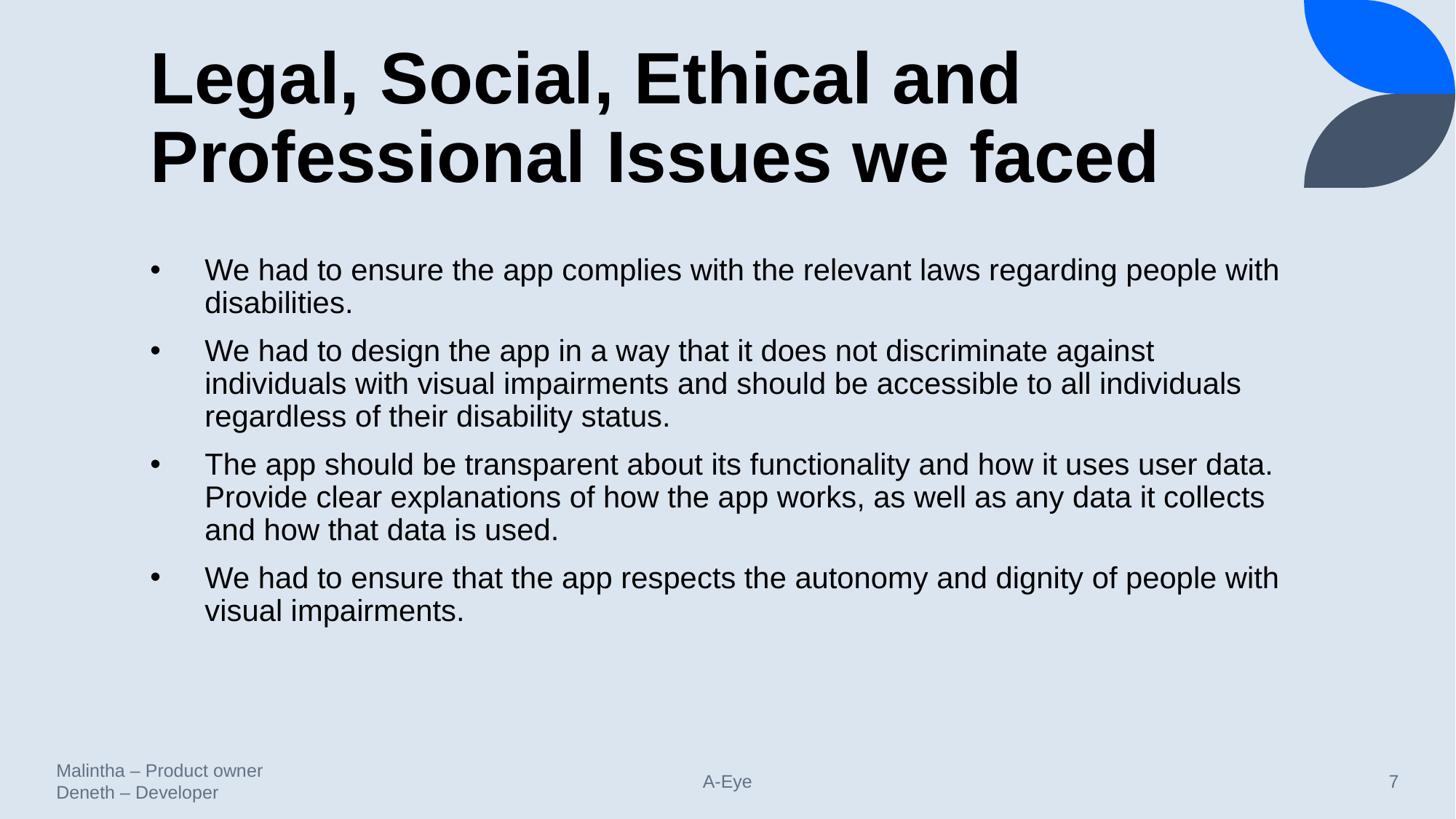

# Legal, Social, Ethical and Professional Issues we faced
We had to ensure the app complies with the relevant laws regarding people with disabilities.
We had to design the app in a way that it does not discriminate against individuals with visual impairments and should be accessible to all individuals regardless of their disability status.
The app should be transparent about its functionality and how it uses user data. Provide clear explanations of how the app works, as well as any data it collects and how that data is used.
We had to ensure that the app respects the autonomy and dignity of people with visual impairments.

Malintha – Product owner
Deneth – Developer
A-Eye
7